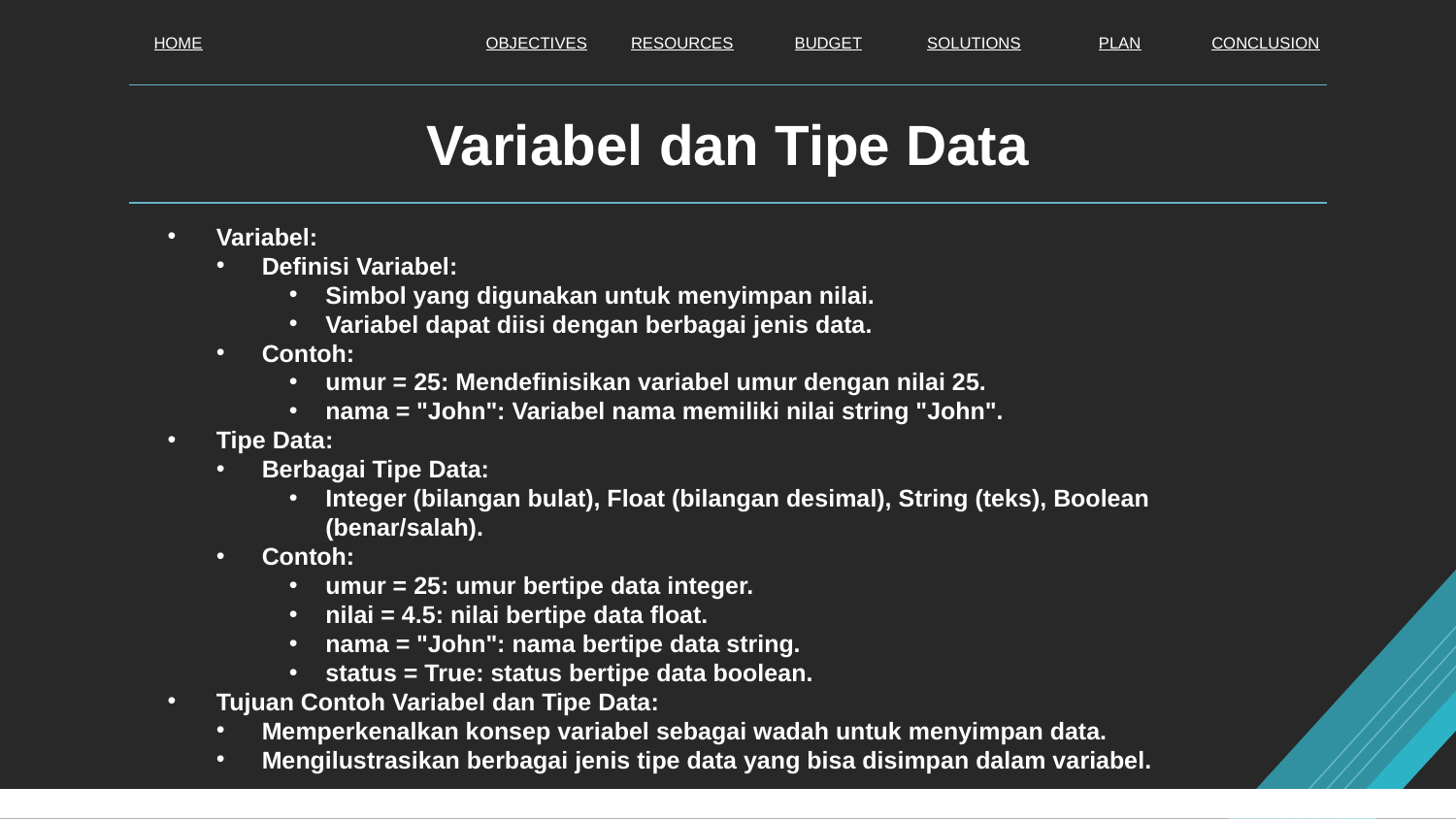

HOME
OBJECTIVES
RESOURCES
BUDGET
SOLUTIONS
PLAN
CONCLUSION
# Variabel dan Tipe Data
Variabel:
Definisi Variabel:
Simbol yang digunakan untuk menyimpan nilai.
Variabel dapat diisi dengan berbagai jenis data.
Contoh:
umur = 25: Mendefinisikan variabel umur dengan nilai 25.
nama = "John": Variabel nama memiliki nilai string "John".
Tipe Data:
Berbagai Tipe Data:
Integer (bilangan bulat), Float (bilangan desimal), String (teks), Boolean (benar/salah).
Contoh:
umur = 25: umur bertipe data integer.
nilai = 4.5: nilai bertipe data float.
nama = "John": nama bertipe data string.
status = True: status bertipe data boolean.
Tujuan Contoh Variabel dan Tipe Data:
Memperkenalkan konsep variabel sebagai wadah untuk menyimpan data.
Mengilustrasikan berbagai jenis tipe data yang bisa disimpan dalam variabel.